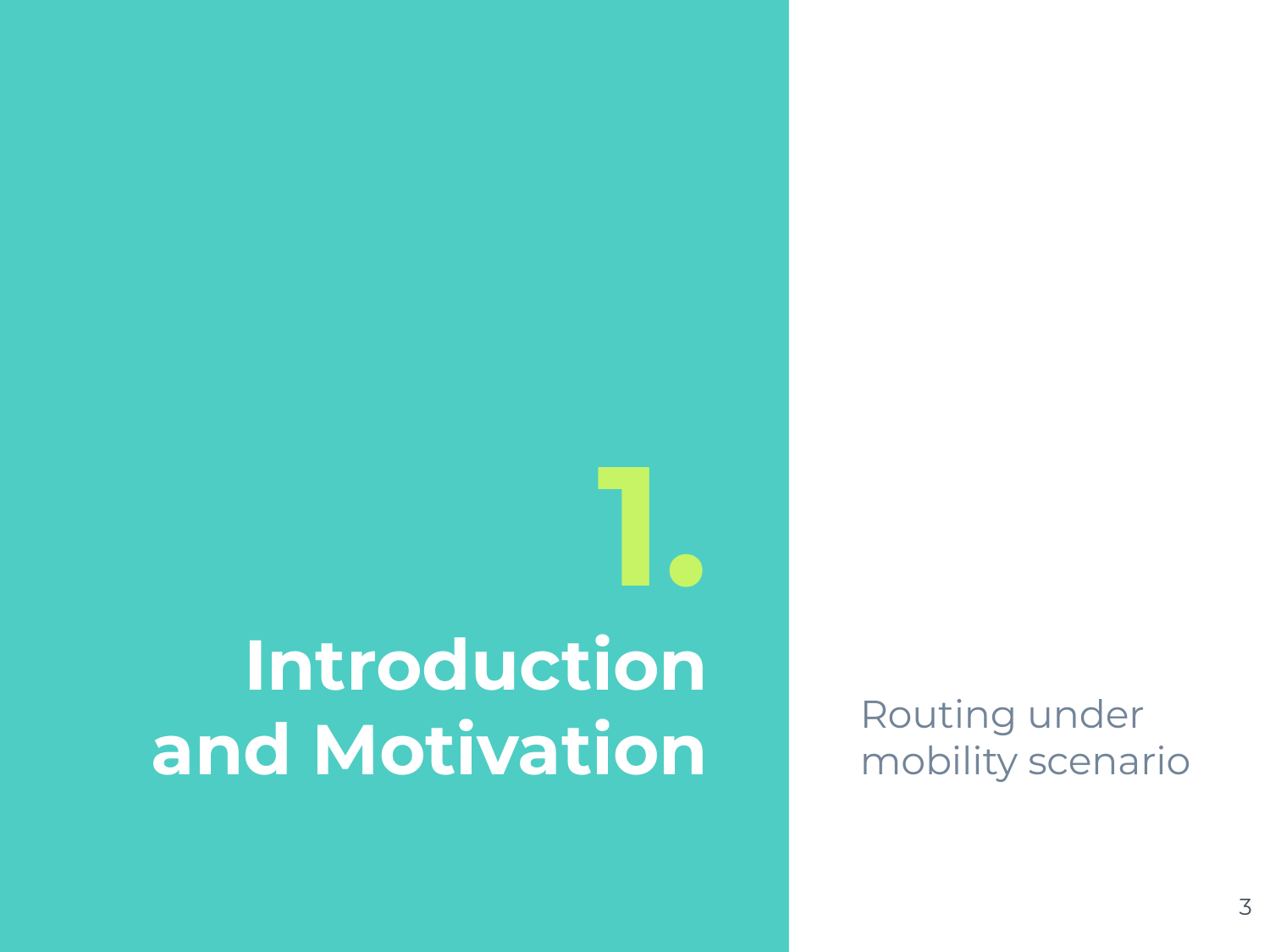

Routing under mobility scenario
# 1.
Introduction and Motivation
3